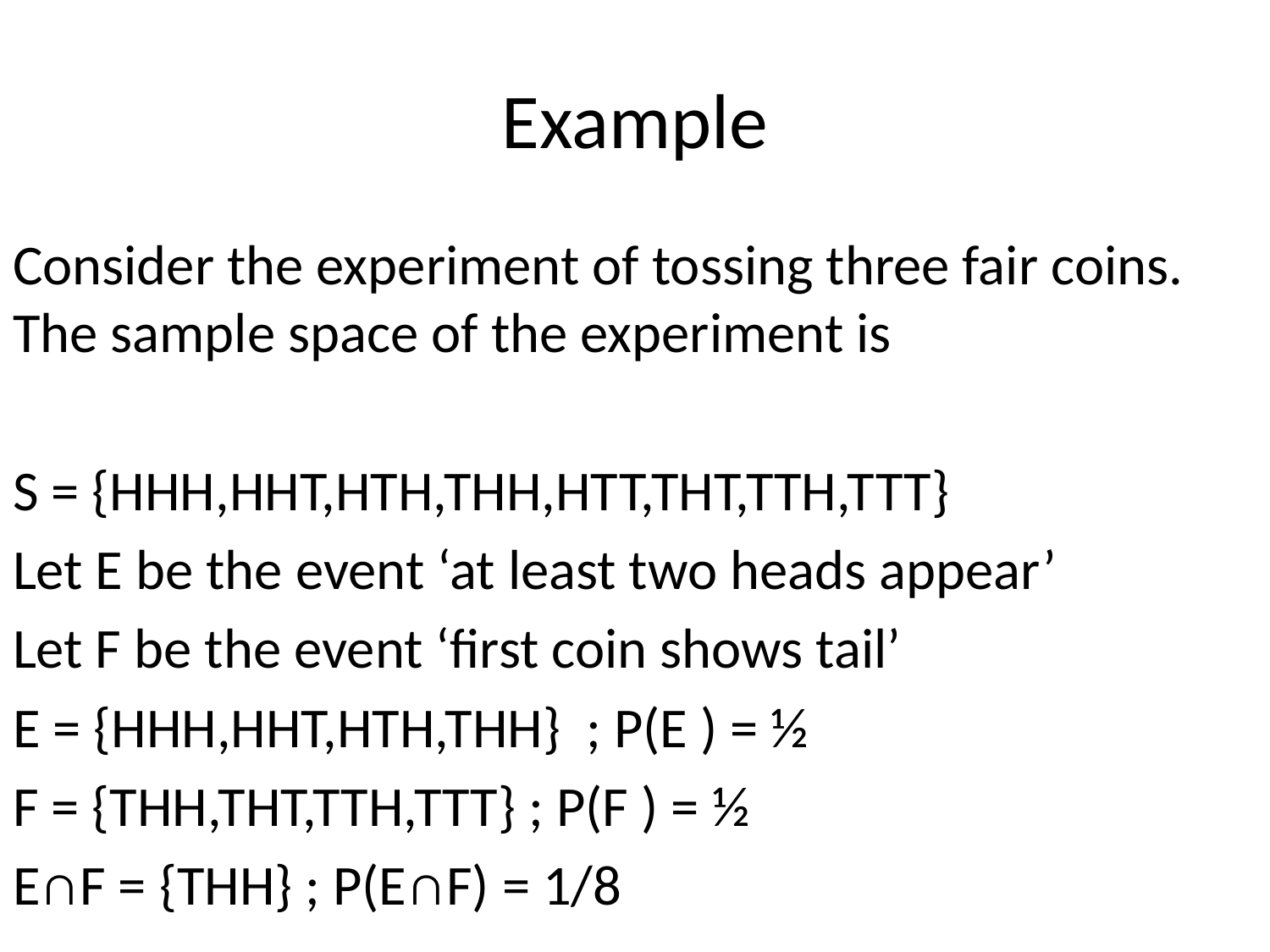

# Example
Consider the experiment of tossing three fair coins. The sample space of the experiment is

S = {HHH,HHT,HTH,THH,HTT,THT,TTH,TTT}
Let E be the event ‘at least two heads appear’
Let F be the event ‘first coin shows tail’
E = {HHH,HHT,HTH,THH}  ; P(E ) = ½
F = {THH,THT,TTH,TTT} ; P(F ) = ½
E∩F = {THH} ; P(E∩F) = 1/8